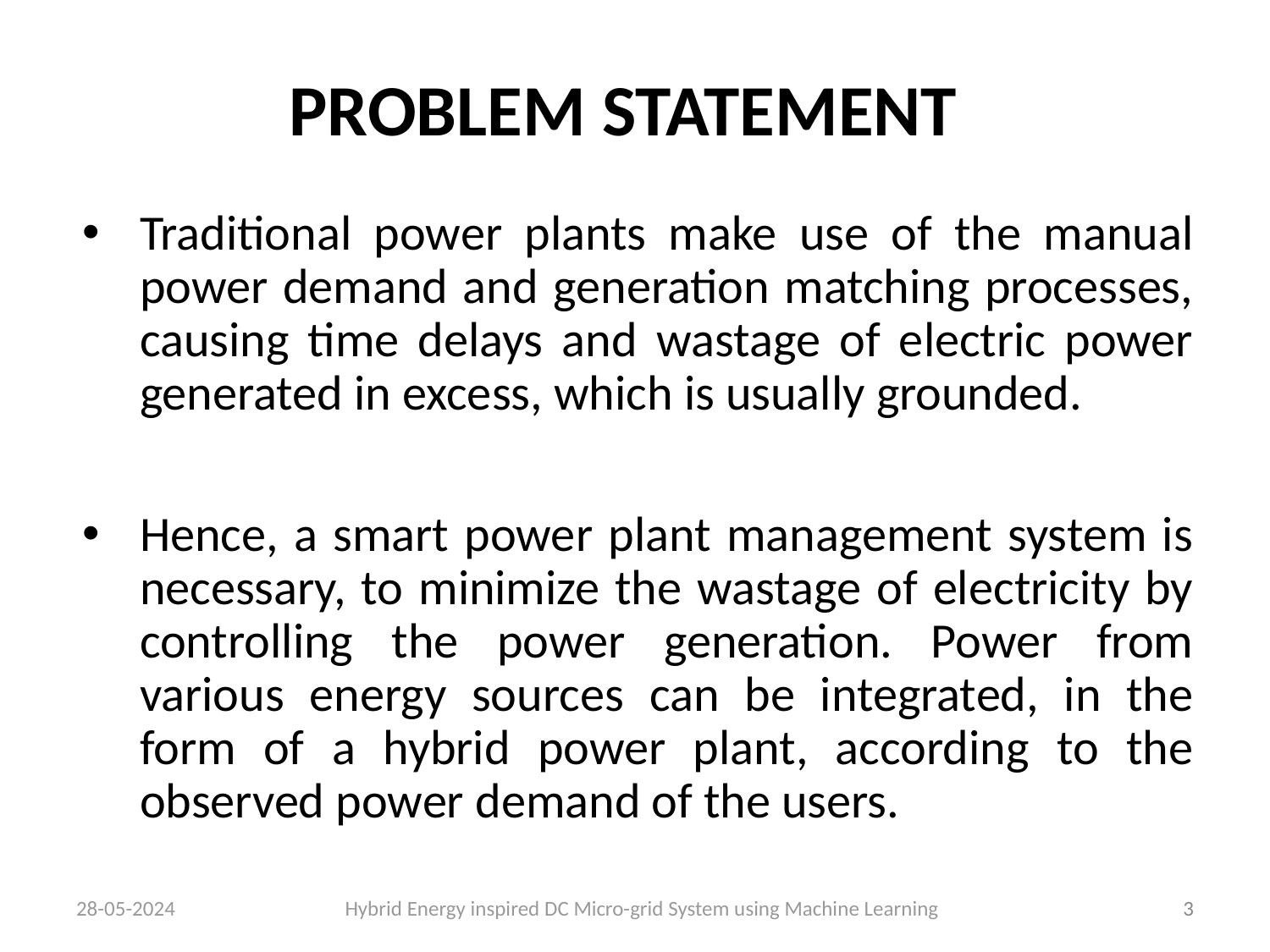

# PROBLEM STATEMENT
Traditional power plants make use of the manual power demand and generation matching processes, causing time delays and wastage of electric power generated in excess, which is usually grounded.

Hence, a smart power plant management system is necessary, to minimize the wastage of electricity by controlling the power generation. Power from various energy sources can be integrated, in the form of a hybrid power plant, according to the observed power demand of the users.

28-05-2024                                   Hybrid Energy inspired DC Micro-grid System using Machine Learning
3